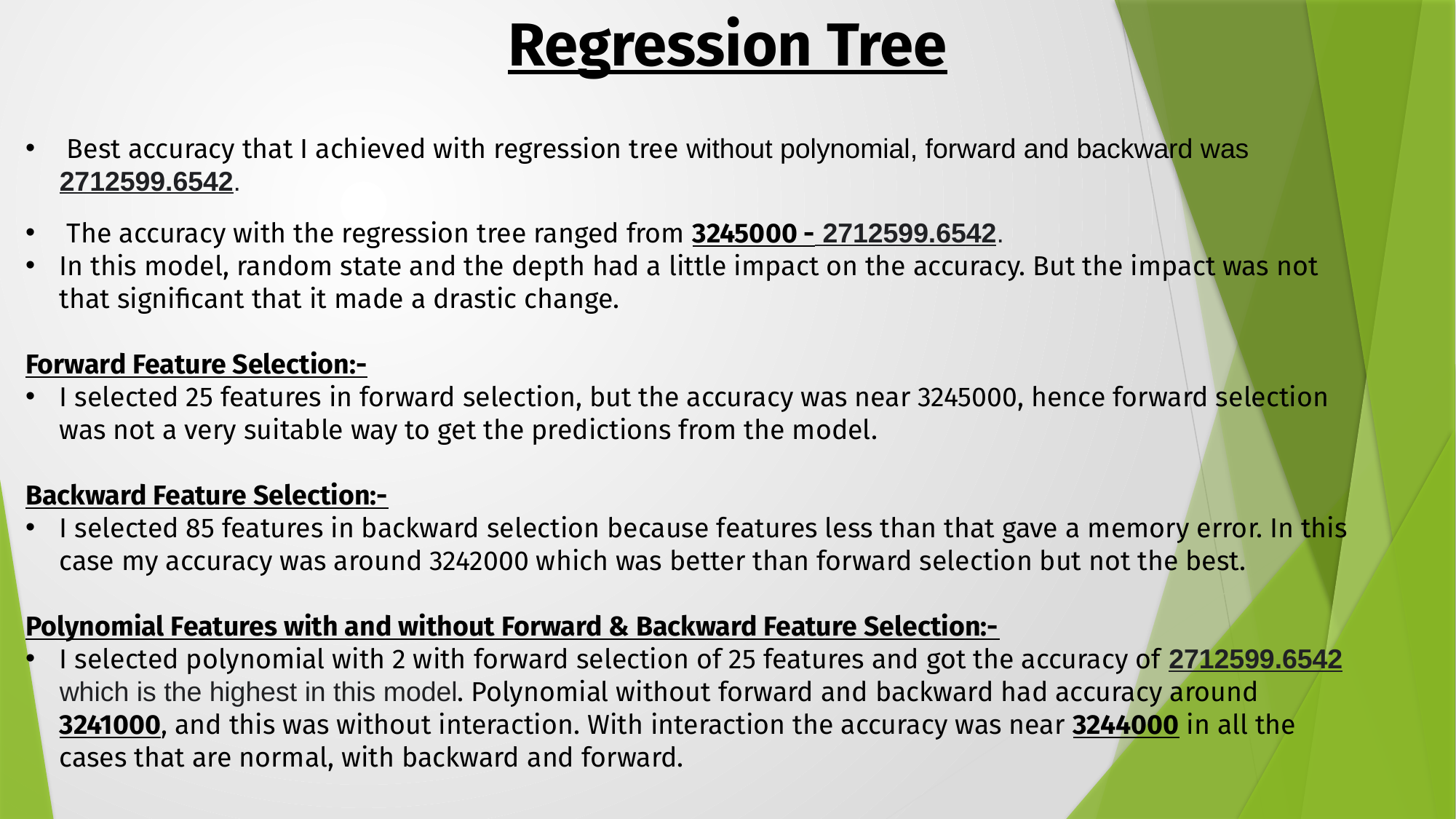

Regression Tree
 Best accuracy that I achieved with regression tree without polynomial, forward and backward was 2712599.6542.
 The accuracy with the regression tree ranged from 3245000 - 2712599.6542.
In this model, random state and the depth had a little impact on the accuracy. But the impact was not that significant that it made a drastic change.

Forward Feature Selection:-
I selected 25 features in forward selection, but the accuracy was near 3245000, hence forward selection was not a very suitable way to get the predictions from the model.

Backward Feature Selection:-
I selected 85 features in backward selection because features less than that gave a memory error. In this case my accuracy was around 3242000 which was better than forward selection but not the best.

Polynomial Features with and without Forward & Backward Feature Selection:-
I selected polynomial with 2 with forward selection of 25 features and got the accuracy of 2712599.6542 which is the highest in this model. Polynomial without forward and backward had accuracy around 3241000, and this was without interaction. With interaction the accuracy was near 3244000 in all the cases that are normal, with backward and forward.